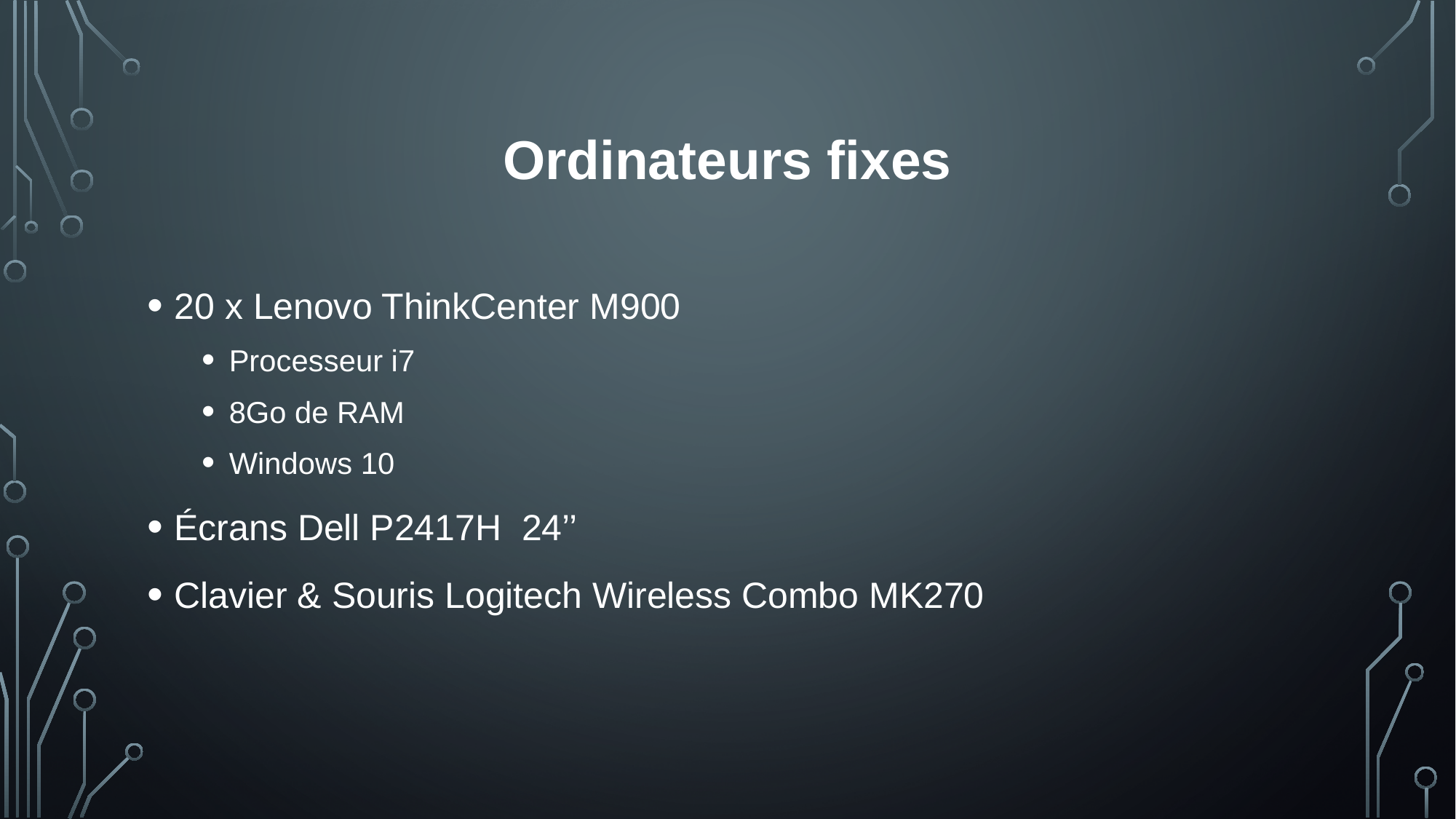

# Ordinateurs fixes
20 x Lenovo ThinkCenter M900
Processeur i7
8Go de RAM
Windows 10
Écrans Dell P2417H  24’’
Clavier & Souris Logitech Wireless Combo MK270